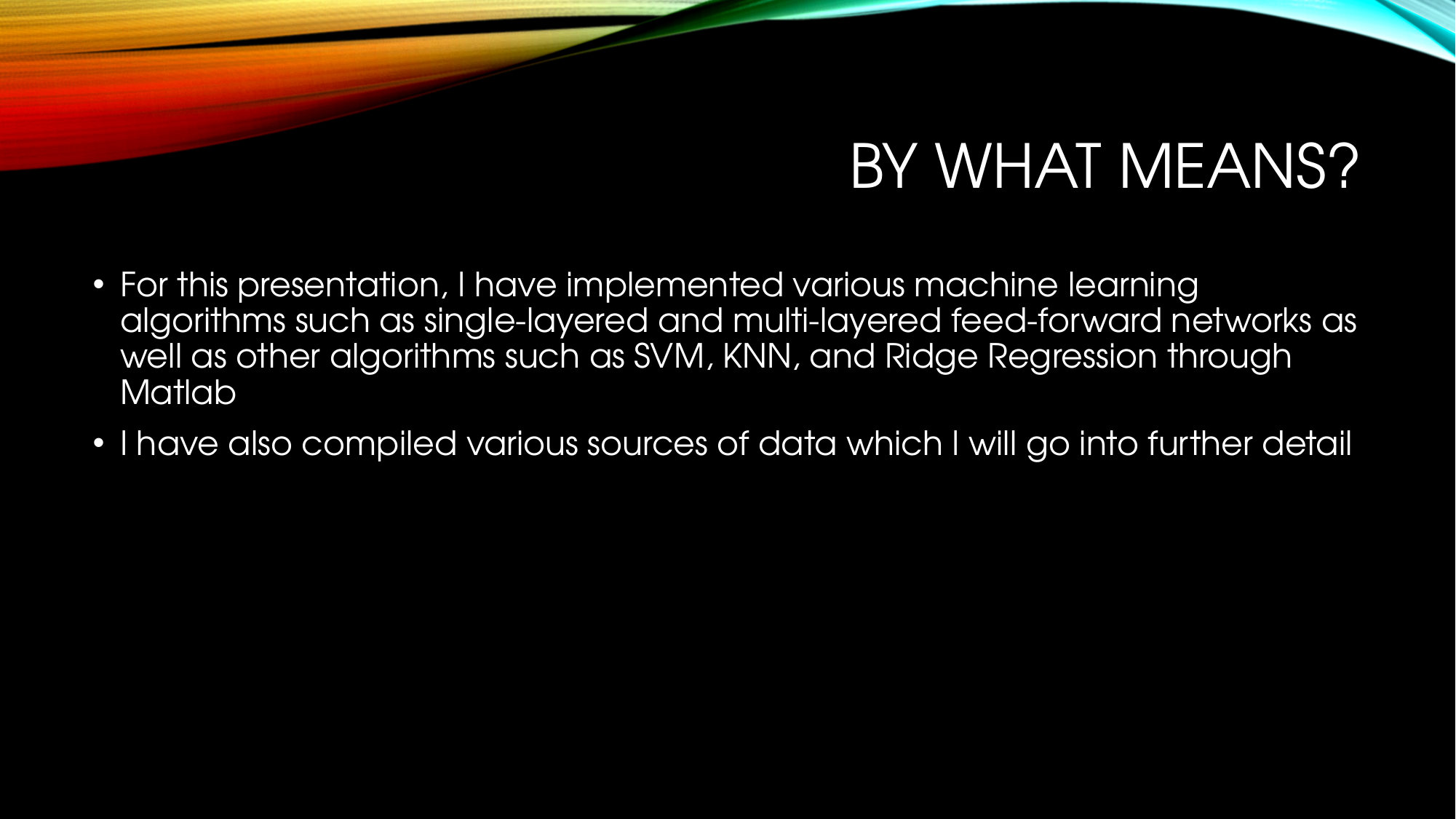

# By what Means?
For this presentation, I have implemented various machine learning algorithms such as single-layered and multi-layered feed-forward networks as well as other algorithms such as SVM, KNN, and Ridge Regression through Matlab
I have also compiled various sources of data which I will go into further detail